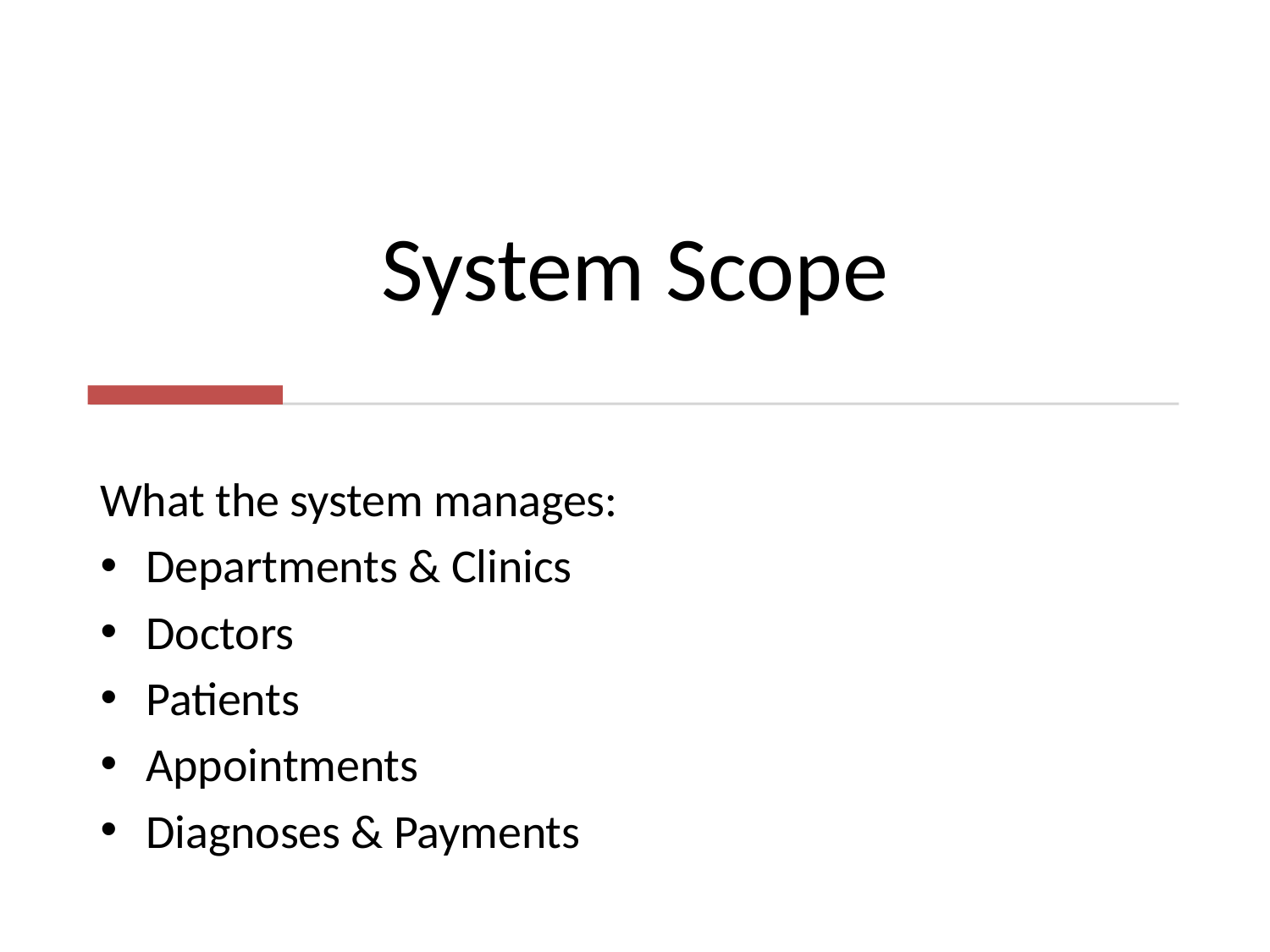

# System Scope

What the system manages:
Departments & Clinics
Doctors
Patients
Appointments
Diagnoses & Payments